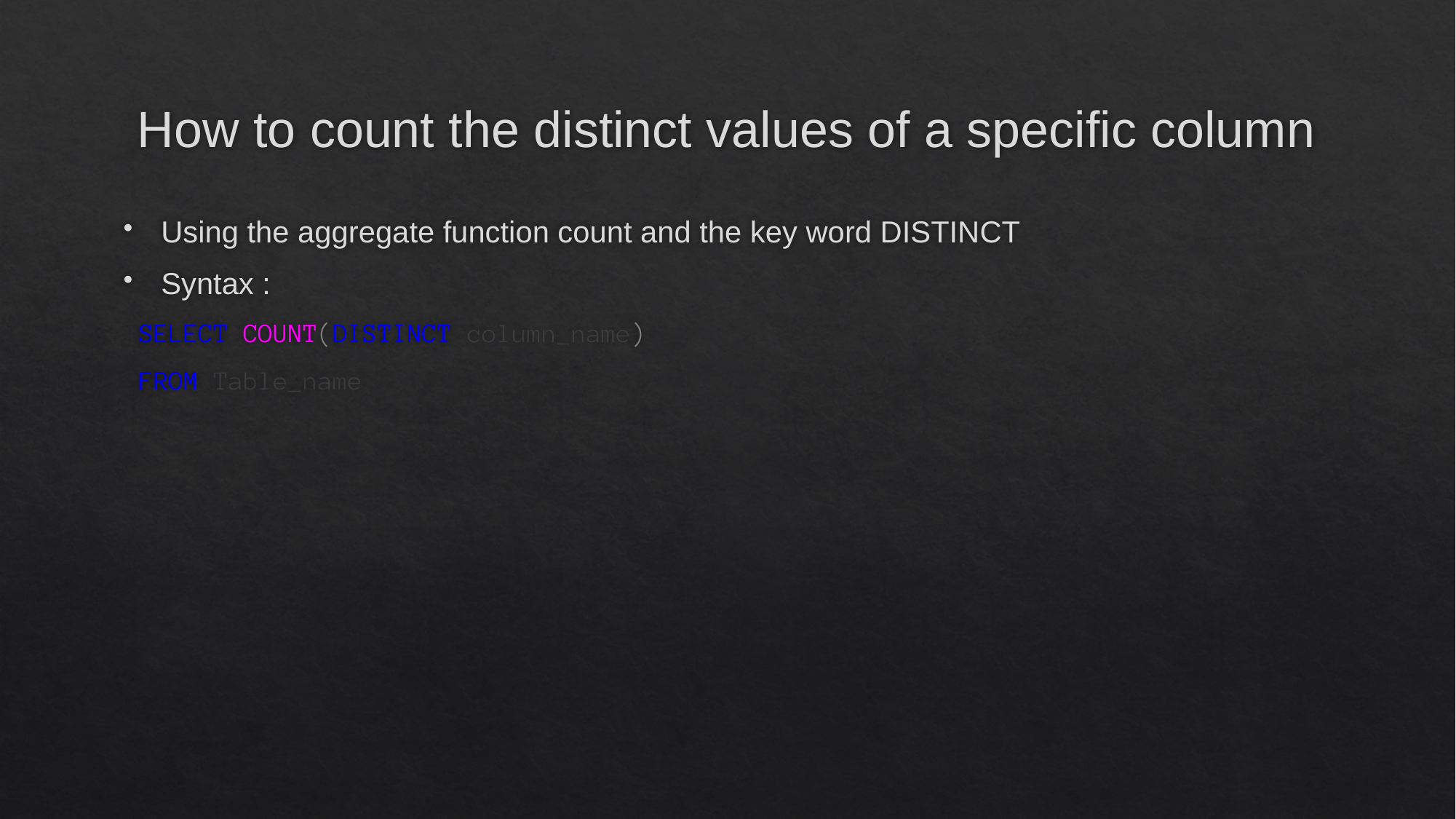

# How to count the distinct values of a specific column
Using the aggregate function count and the key word DISTINCT
Syntax :
 SELECT COUNT(DISTINCT column_name)
 FROM Table_name